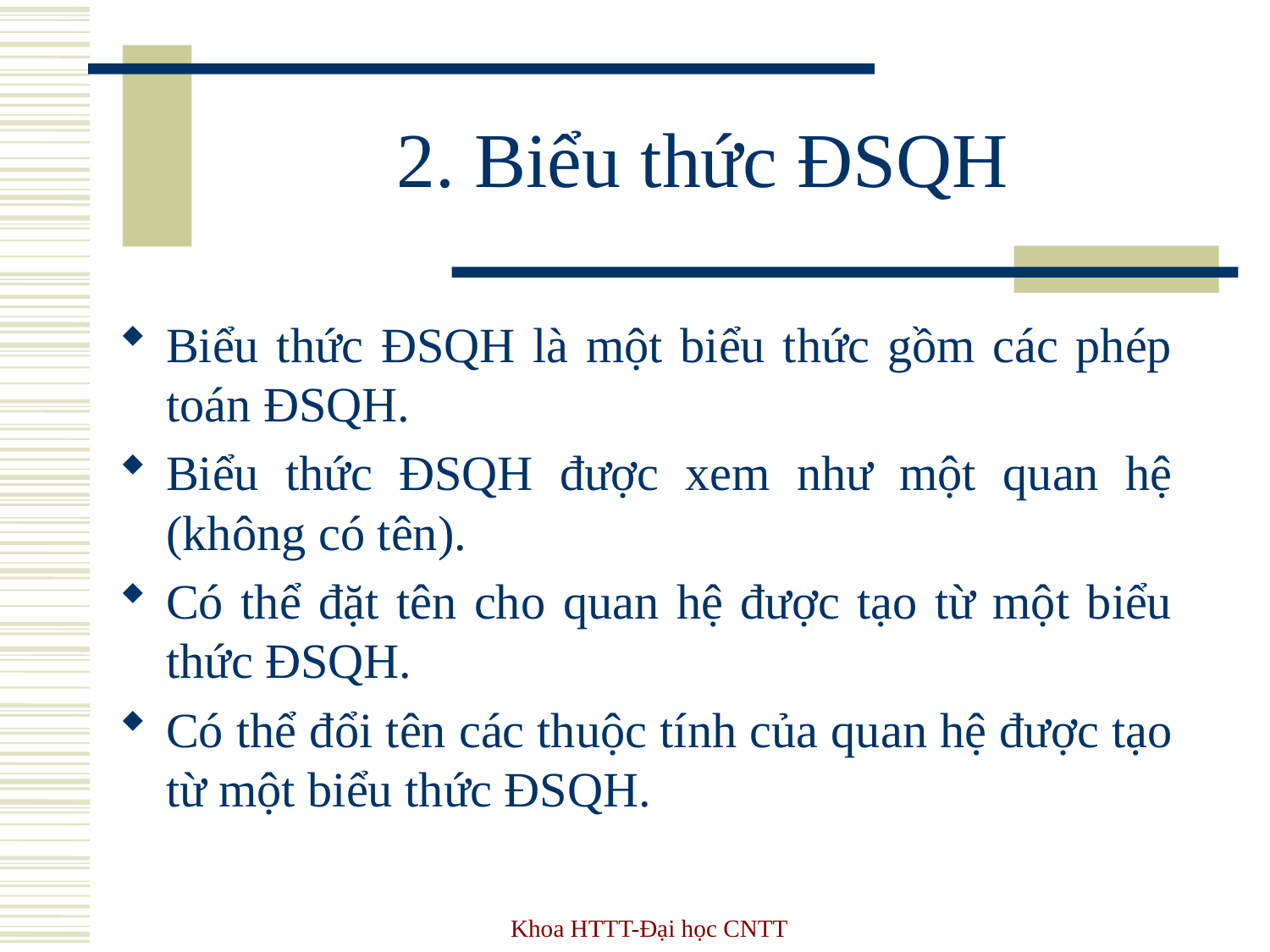

# 2. Biểu thức ĐSQH
Biểu thức ĐSQH là một biểu thức gồm các phép toán ĐSQH.
Biểu thức ĐSQH được xem như một quan hệ (không có tên).
Có thể đặt tên cho quan hệ được tạo từ một biểu thức ĐSQH.
Có thể đổi tên các thuộc tính của quan hệ được tạo từ một biểu thức ĐSQH.
Khoa HTTT-Đại học CNTT
4